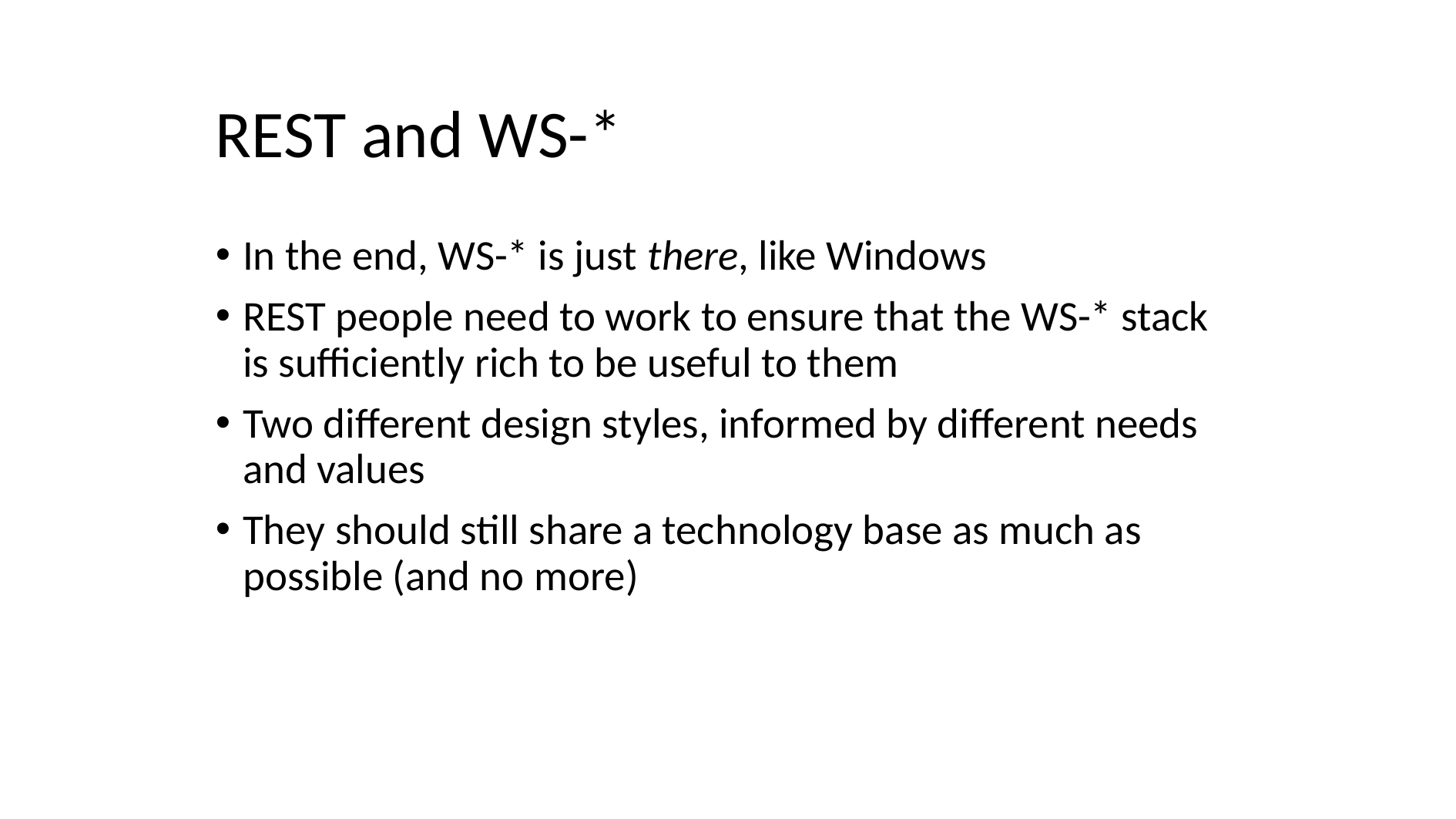

# REST and WS-*
In the end, WS-* is just there, like Windows
REST people need to work to ensure that the WS-* stack is sufficiently rich to be useful to them
Two different design styles, informed by different needs and values
They should still share a technology base as much as possible (and no more)